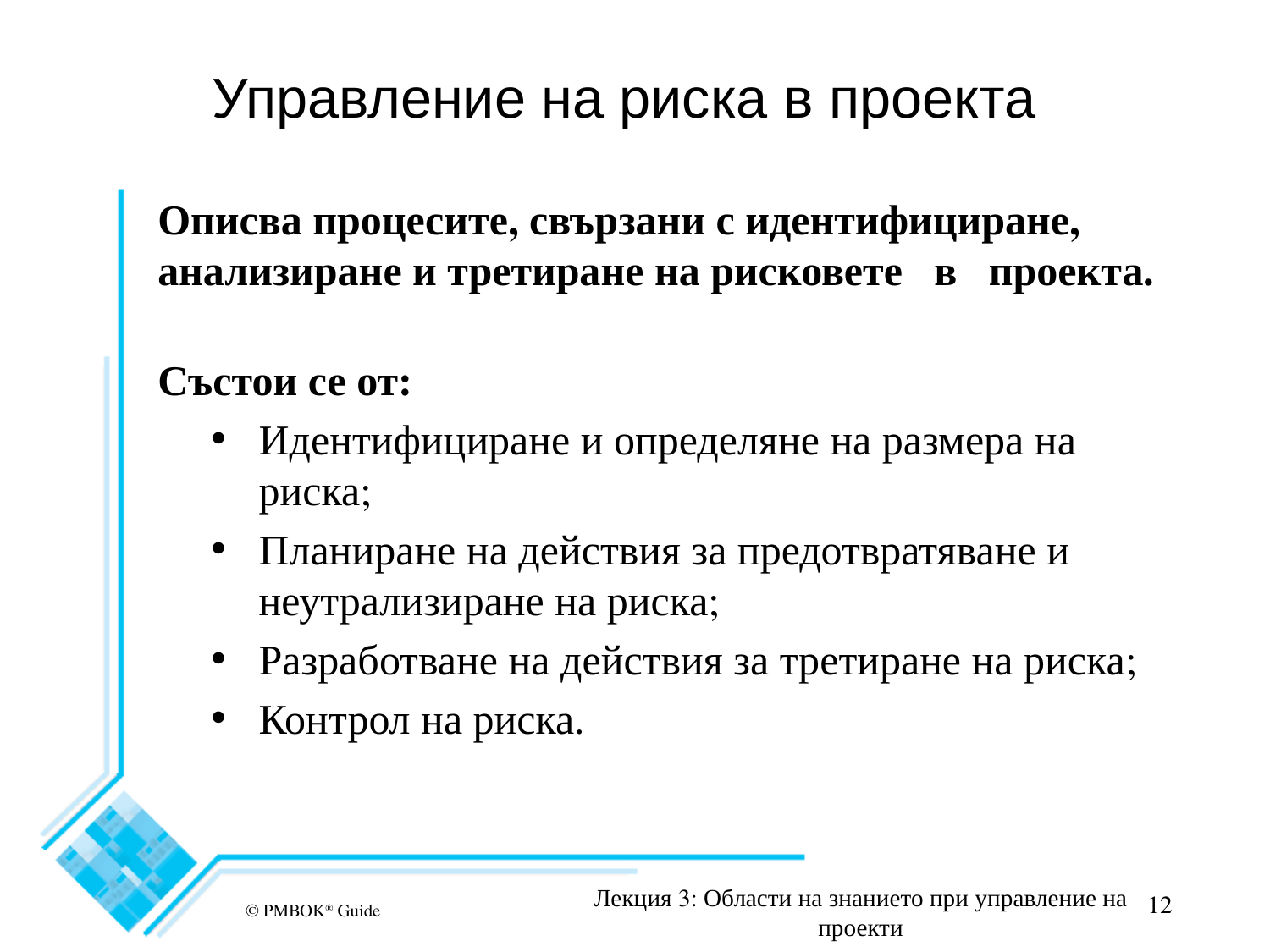

# Управление на риска в проекта
Описва процесите, свързани с идентифициране, анализиране и третиране на рисковете   в   проекта.
Състои се от:
Идентифициране и определяне на размера на риска;
Планиране на действия за предотвратяване и неутрализиране на риска;
Разработване на действия за третиране на риска;
Контрол на риска.
Лекция 3: Области на знанието при управление на проекти
12
© PMBOK® Guide